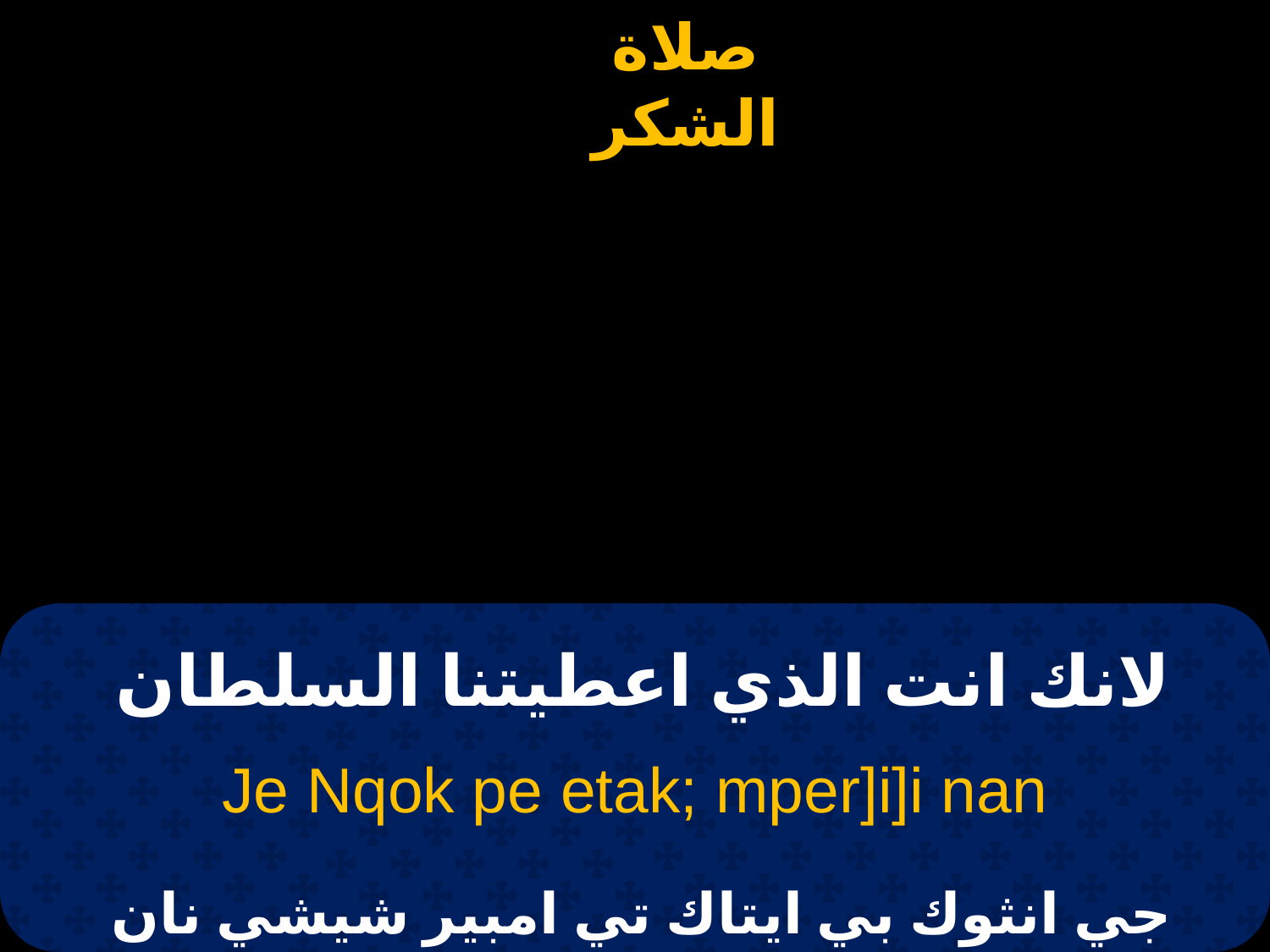

# لانك انت الذي اعطيتنا السلطان
Je Nqok pe etak; mper]i]i nan
جي انثوك بي ايتاك تي امبير شيشي نان